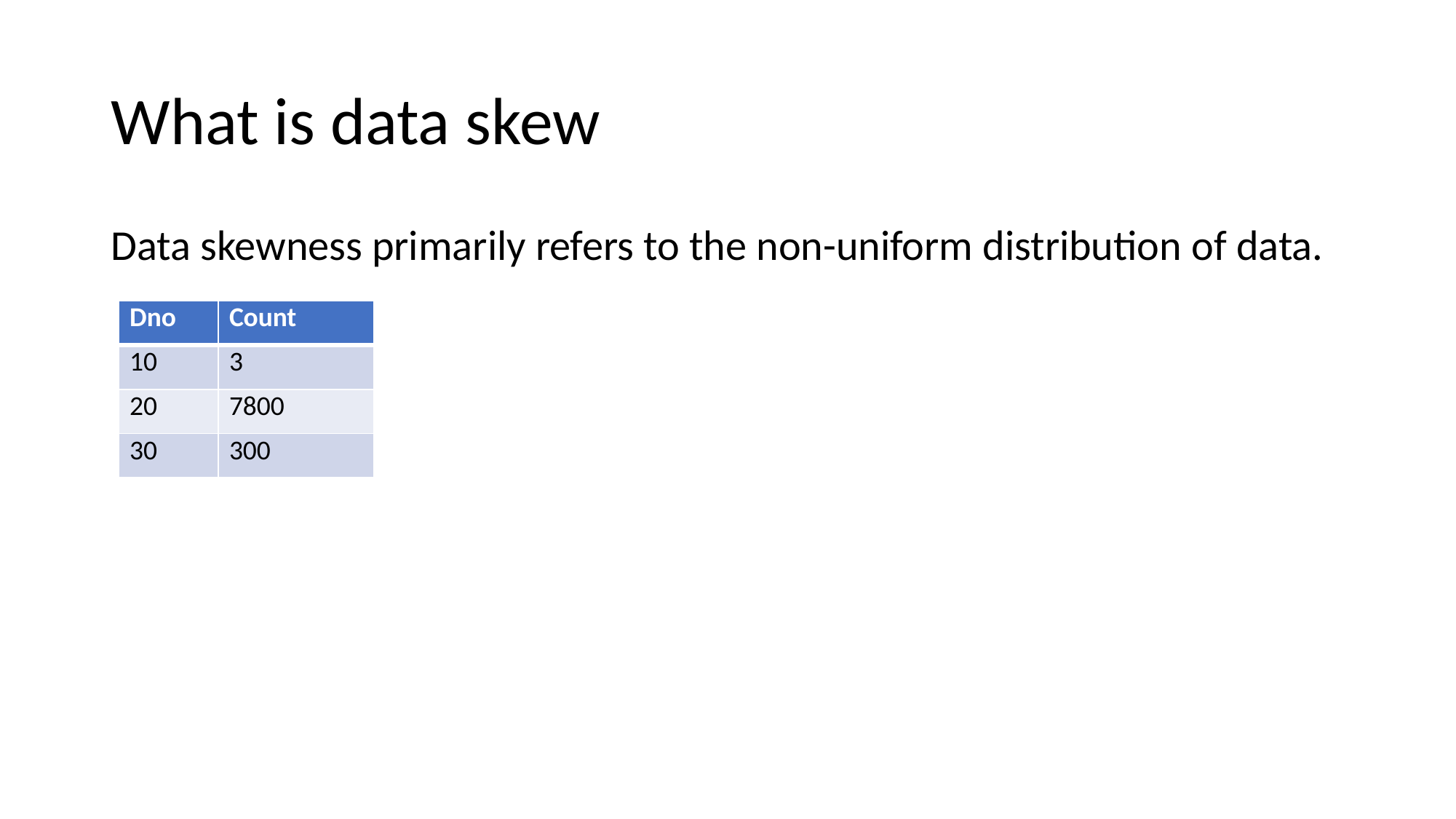

# What is data skew
Data skewness primarily refers to the non-uniform distribution of data.

| Dno | Count |
| --- | --- |
| 10 | 3 |
| 20 | 7800 |
| 30 | 300 |